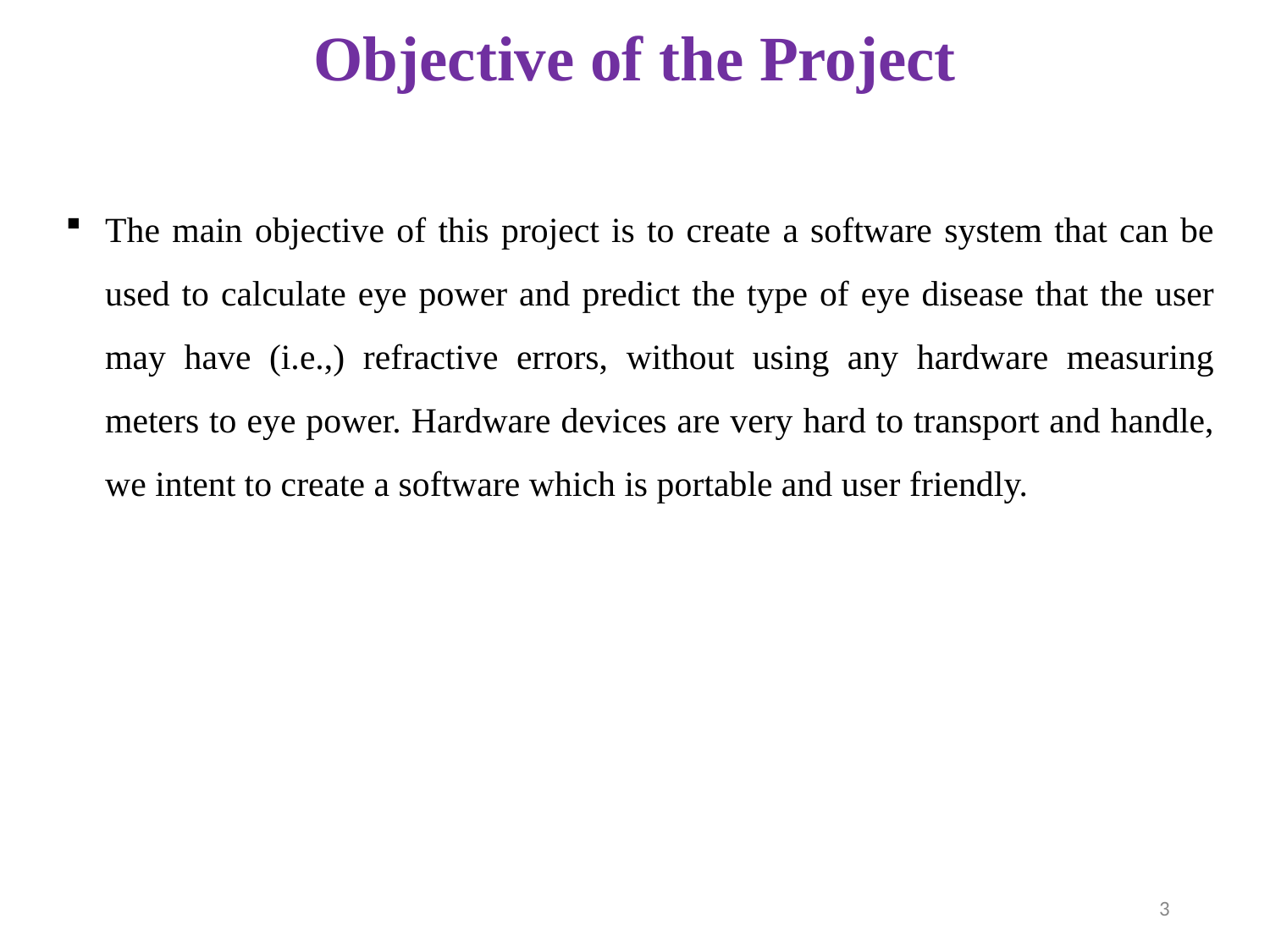

# Objective of the Project
The main objective of this project is to create a software system that can be used to calculate eye power and predict the type of eye disease that the user may have (i.e.,) refractive errors, without using any hardware measuring meters to eye power. Hardware devices are very hard to transport and handle, we intent to create a software which is portable and user friendly.
3